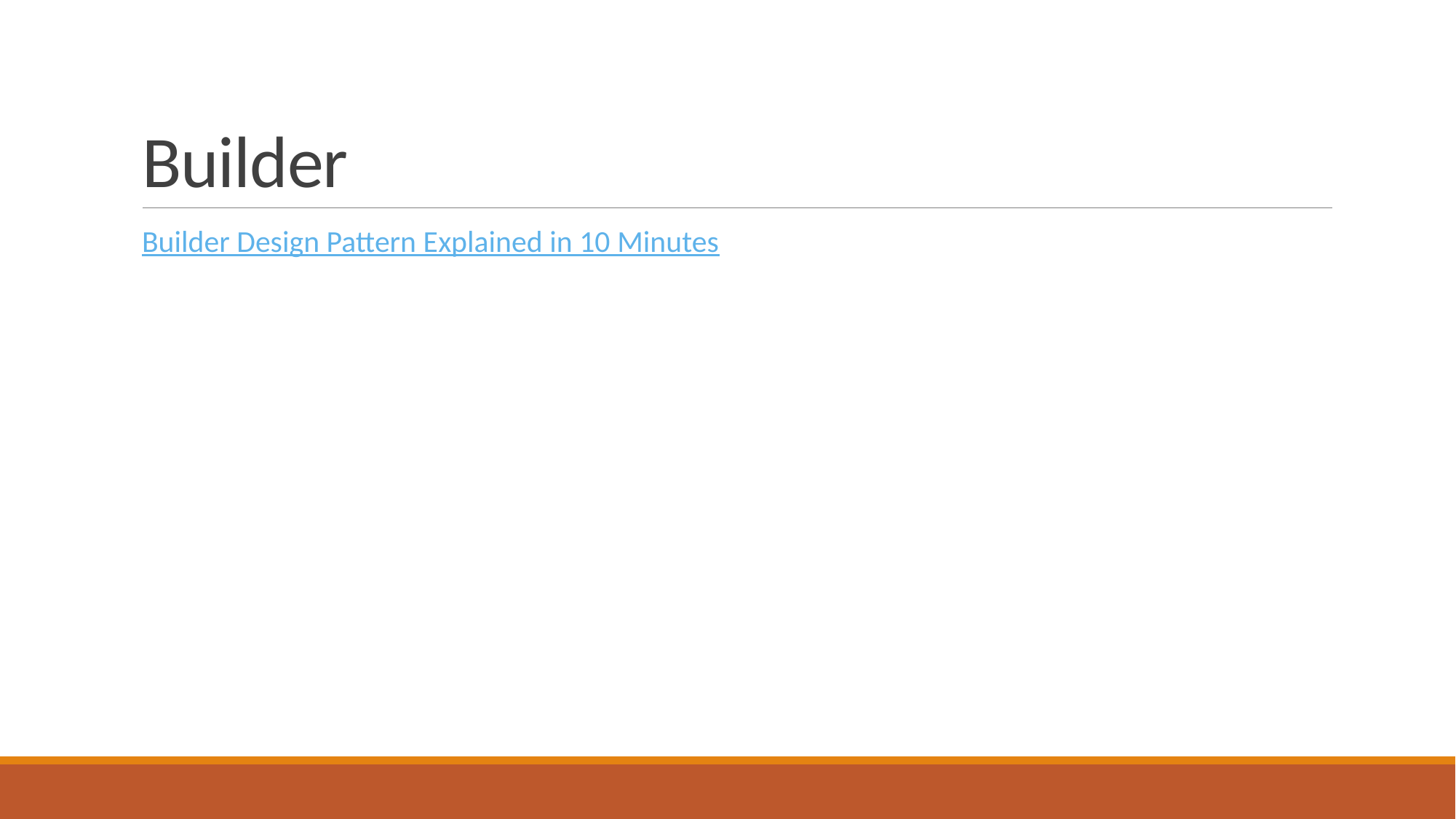

# Builder
Builder Design Pattern Explained in 10 Minutes